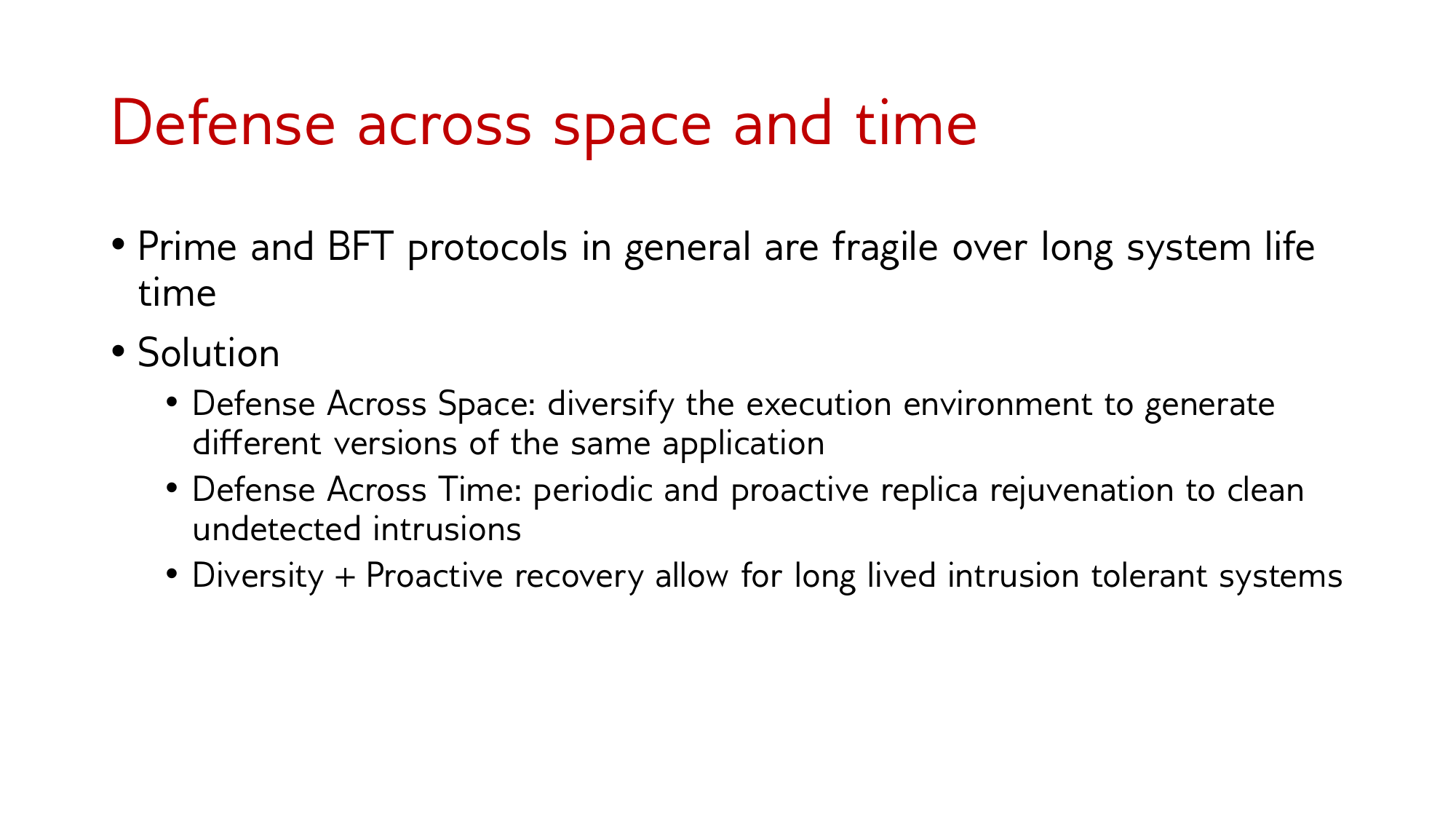

# Defense across space and time
Prime and BFT protocols in general are fragile over long system life time
Solution
Defense Across Space: diversify the execution environment to generate different versions of the same application
Defense Across Time: periodic and proactive replica rejuvenation to clean undetected intrusions
Diversity + Proactive recovery allow for long lived intrusion tolerant systems